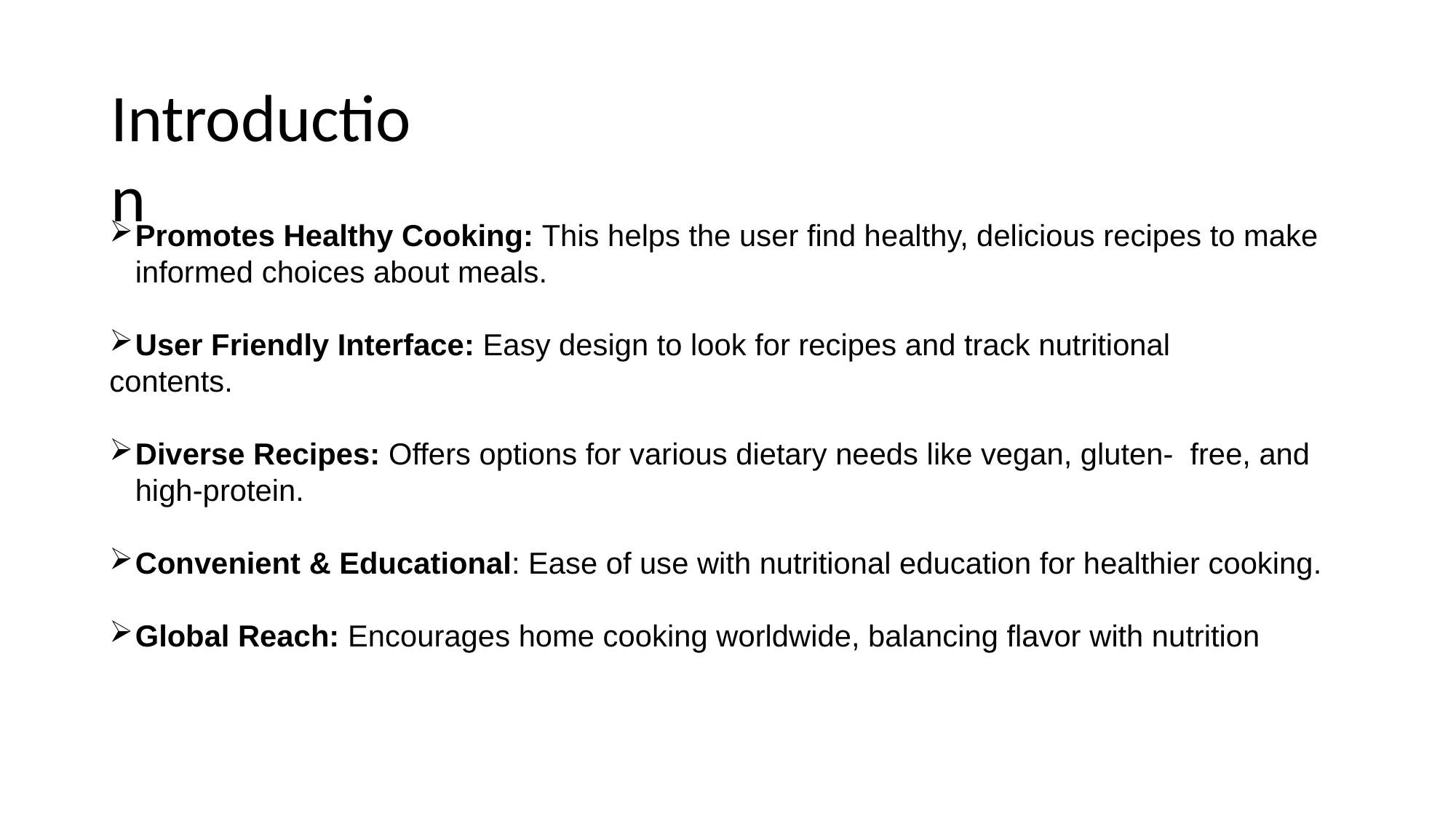

# Introduction
Promotes Healthy Cooking: This helps the user find healthy, delicious recipes to make informed choices about meals.

User Friendly Interface: Easy design to look for recipes and track nutritional
contents.

Diverse Recipes: Offers options for various dietary needs like vegan, gluten-  free, and high-protein.
Convenient & Educational: Ease of use with nutritional education for healthier cooking.
Global Reach: Encourages home cooking worldwide, balancing flavor with nutrition